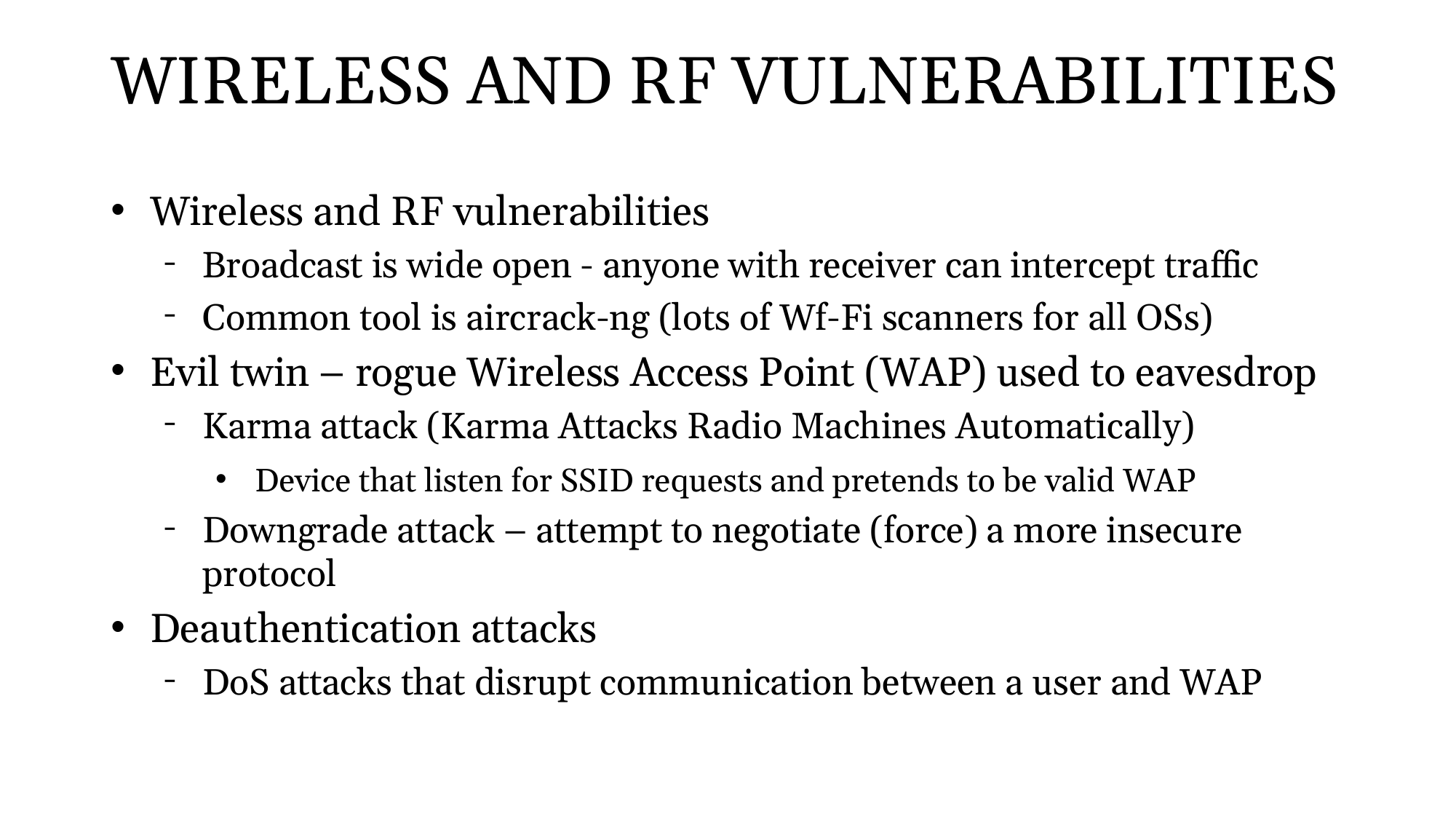

# WIRELESS AND RF VULNERABILITIES
Wireless and RF vulnerabilities
Broadcast is wide open - anyone with receiver can intercept traffic
Common tool is aircrack-ng (lots of Wf-Fi scanners for all OSs)
Evil twin – rogue Wireless Access Point (WAP) used to eavesdrop
Karma attack (Karma Attacks Radio Machines Automatically)
Device that listen for SSID requests and pretends to be valid WAP
Downgrade attack – attempt to negotiate (force) a more insecure protocol
Deauthentication attacks
DoS attacks that disrupt communication between a user and WAP